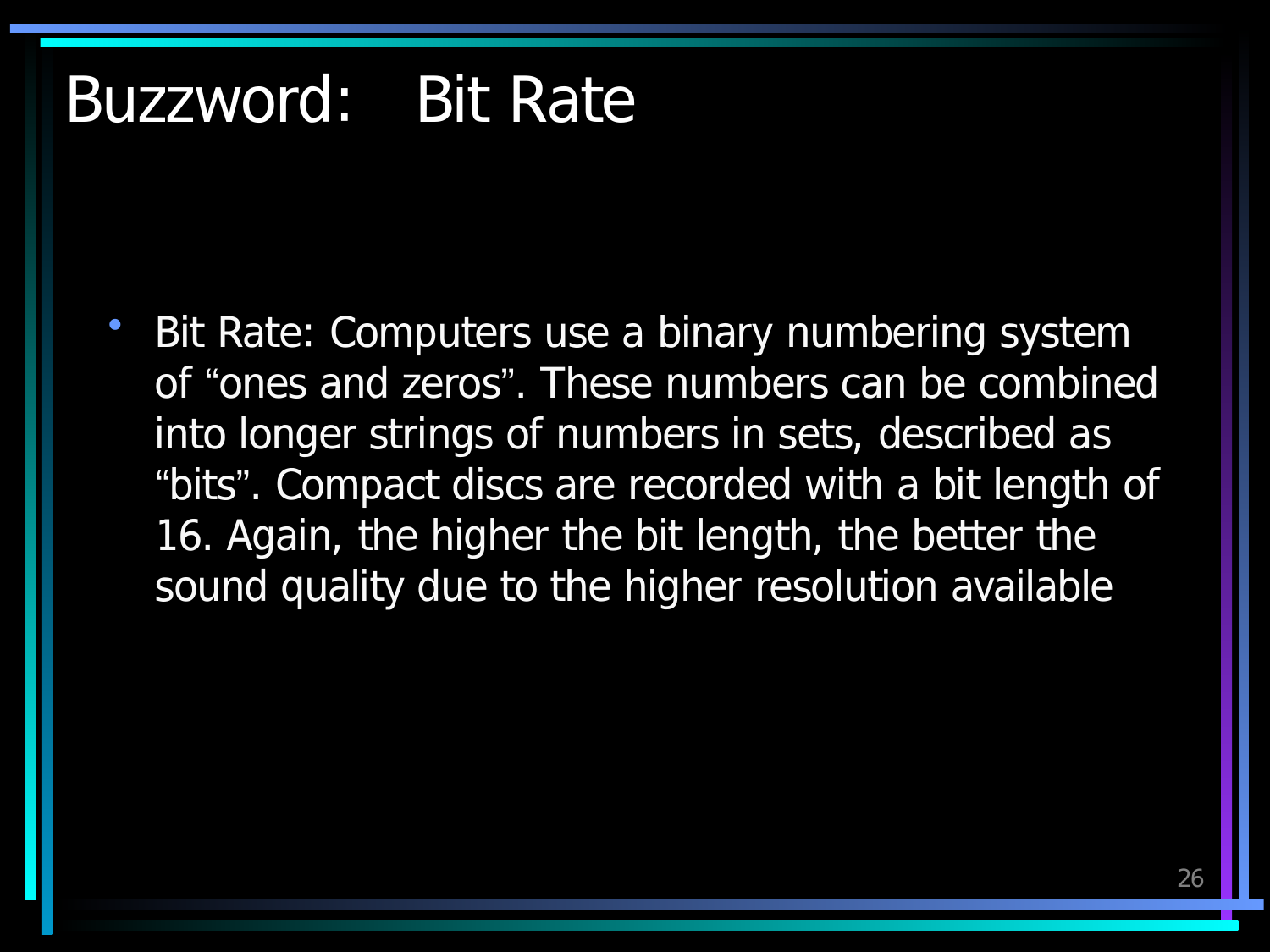

# Buzzword:   Bit Rate

Bit Rate: Computers use a binary numbering system of “ones and zeros”. These numbers can be combined into longer strings of numbers in sets, described as “bits”. Compact discs are recorded with a bit length of 16. Again, the higher the bit length, the better the sound quality due to the higher resolution available

26